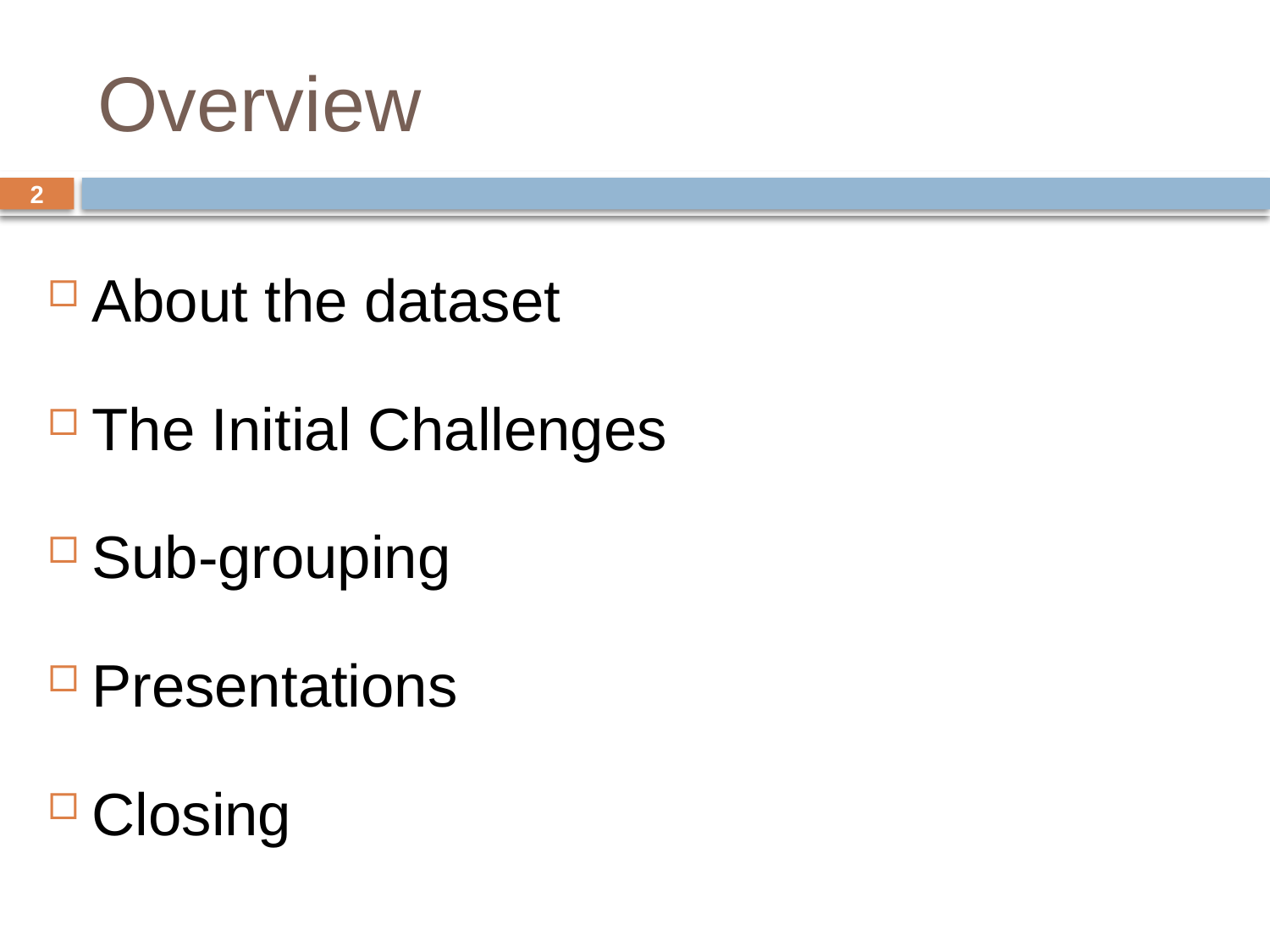

# Overview
2
About the dataset

The Initial Challenges

Sub-grouping

Presentations

Closing